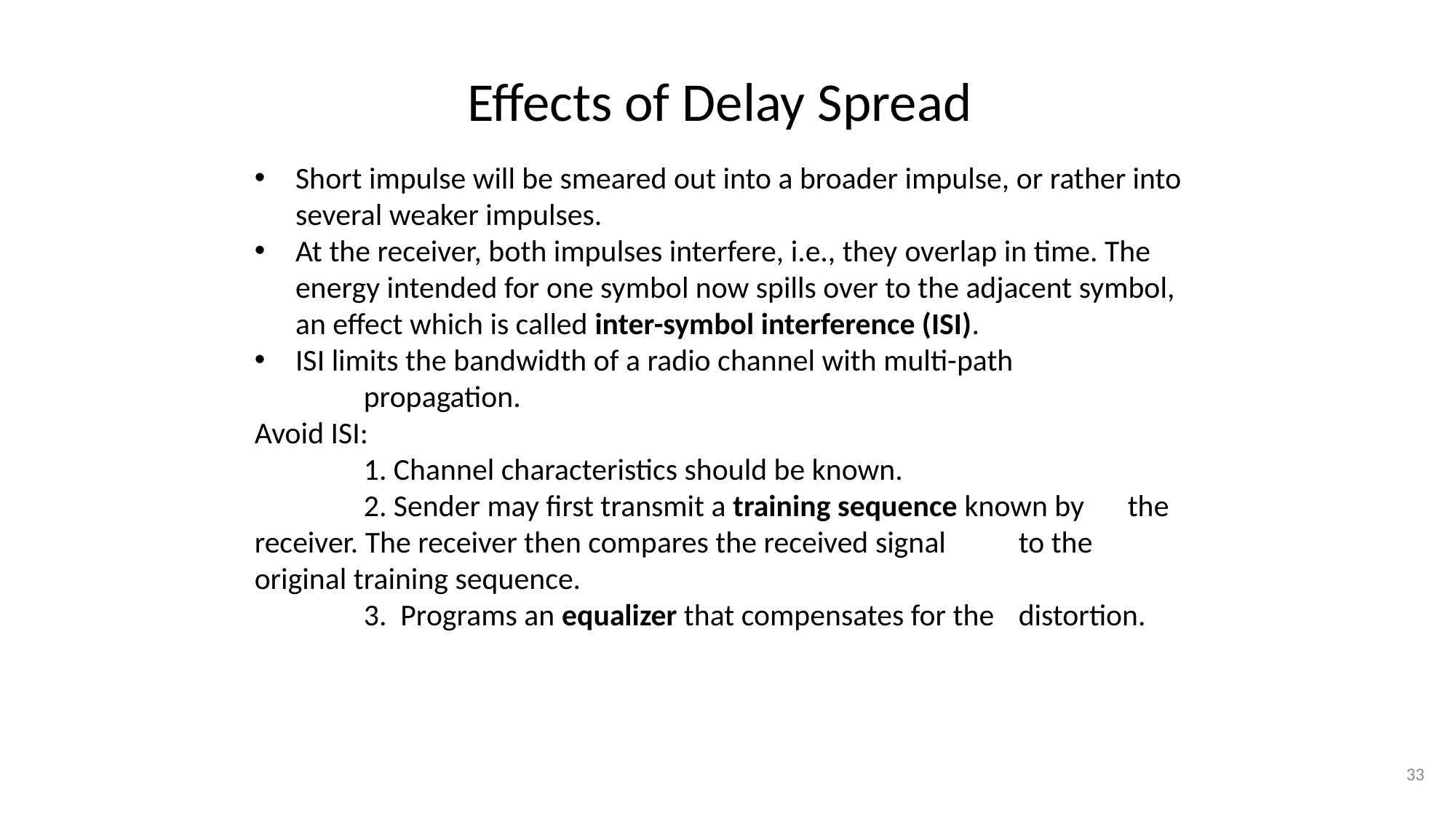

# Effects of Delay Spread
Short impulse will be smeared out into a broader impulse, or rather into several weaker impulses.
At the receiver, both impulses interfere, i.e., they overlap in time. The energy intended for one symbol now spills over to the adjacent symbol, an effect which is called inter-symbol interference (ISI).
ISI limits the bandwidth of a radio channel with multi-path
	propagation.
Avoid ISI:
	1. Channel characteristics should be known.
	2. Sender may first transmit a training sequence known by 	the receiver. The receiver then compares the received signal 	to the original training sequence.
	3.  Programs an equalizer that compensates for the 	distortion.

33